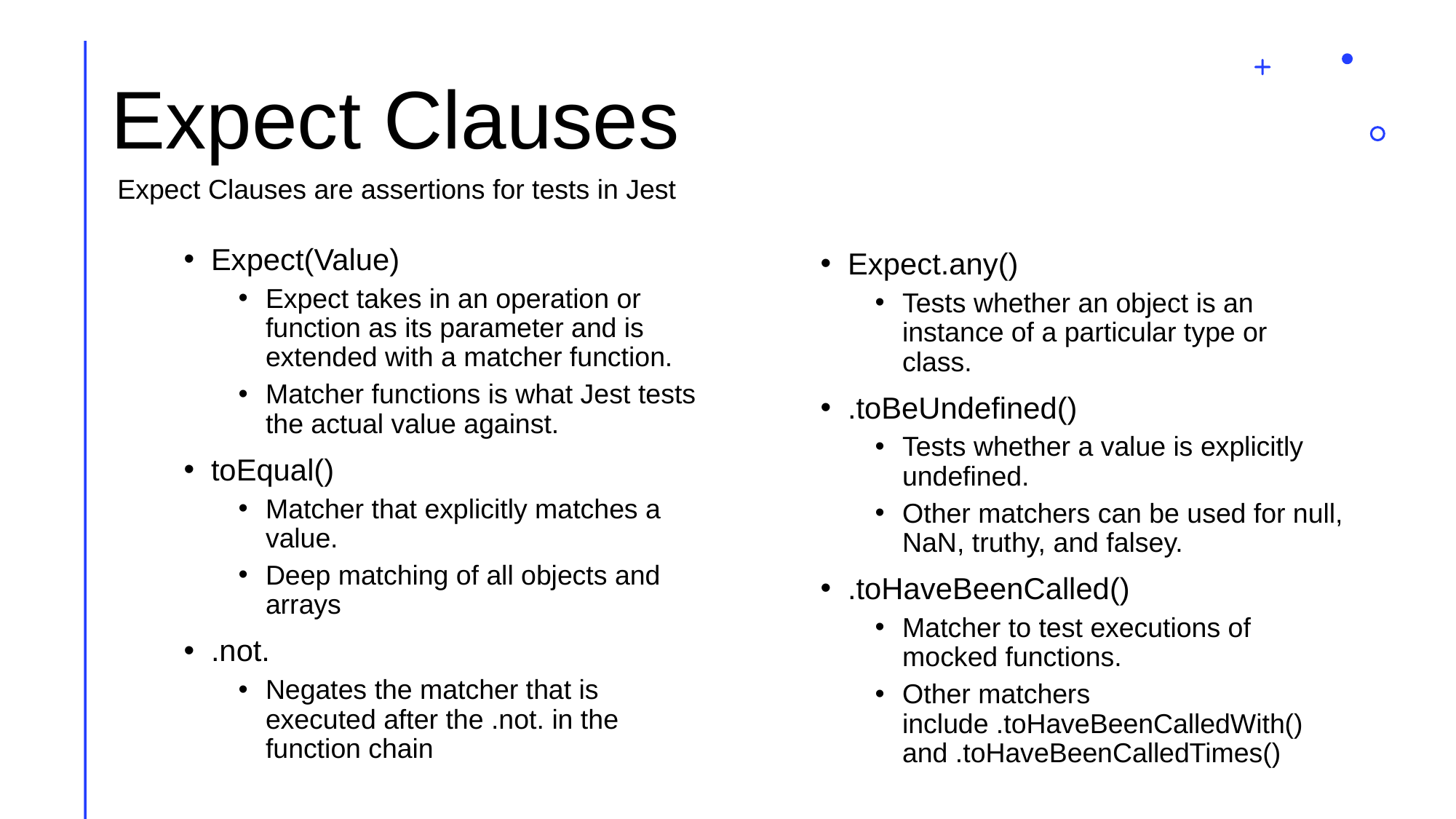

# Expect Clauses
Expect Clauses are assertions for tests in Jest
Expect(Value)
Expect takes in an operation or function as its parameter and is extended with a matcher function.
Matcher functions is what Jest tests the actual value against.
toEqual()
Matcher that explicitly matches a value.
Deep matching of all objects and arrays
.not.
Negates the matcher that is executed after the .not. in the function chain
Expect.any()
Tests whether an object is an instance of a particular type or class.
.toBeUndefined()
Tests whether a value is explicitly undefined.
Other matchers can be used for null, NaN, truthy, and falsey.
.toHaveBeenCalled()
Matcher to test executions of mocked functions.
Other matchers include .toHaveBeenCalledWith() and .toHaveBeenCalledTimes()